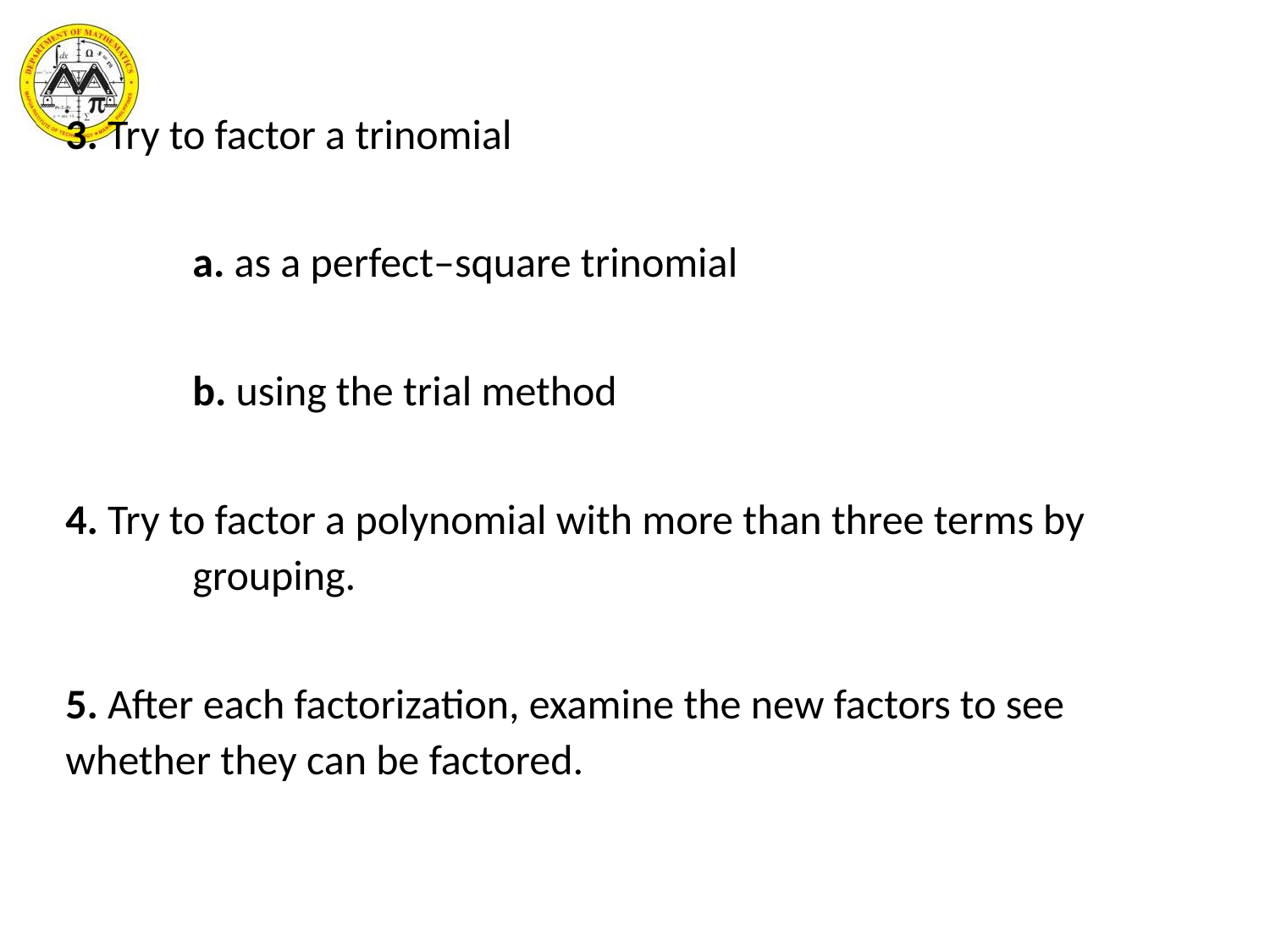

3. Try to factor a trinomial

	a. as a perfect–square trinomial

	b. using the trial method

4. Try to factor a polynomial with more than three terms by 	grouping.

5. After each factorization, examine the new factors to see 	whether they can be factored.